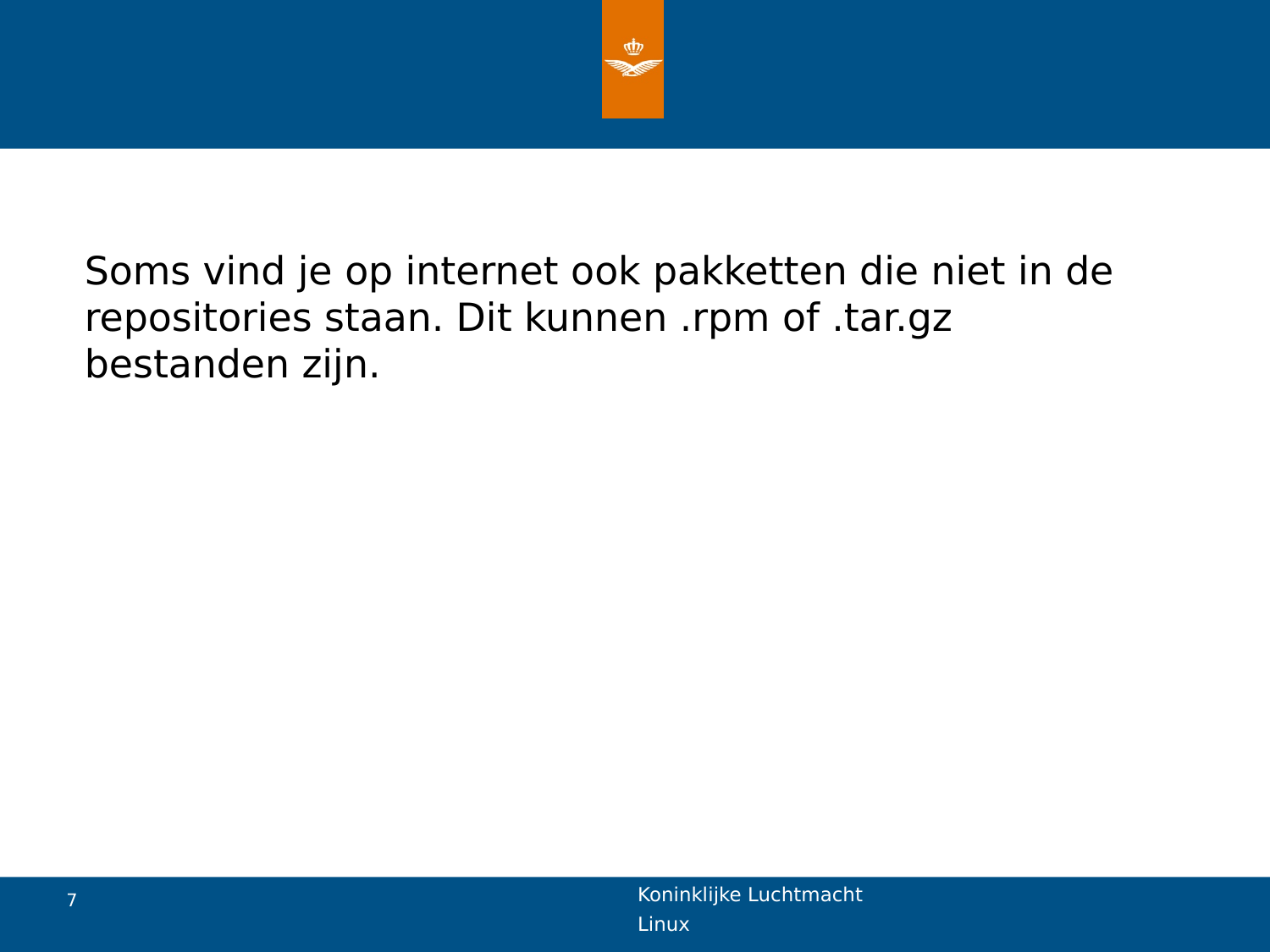

#
Soms vind je op internet ook pakketten die niet in de repositories staan. Dit kunnen .rpm of .tar.gz bestanden zijn.